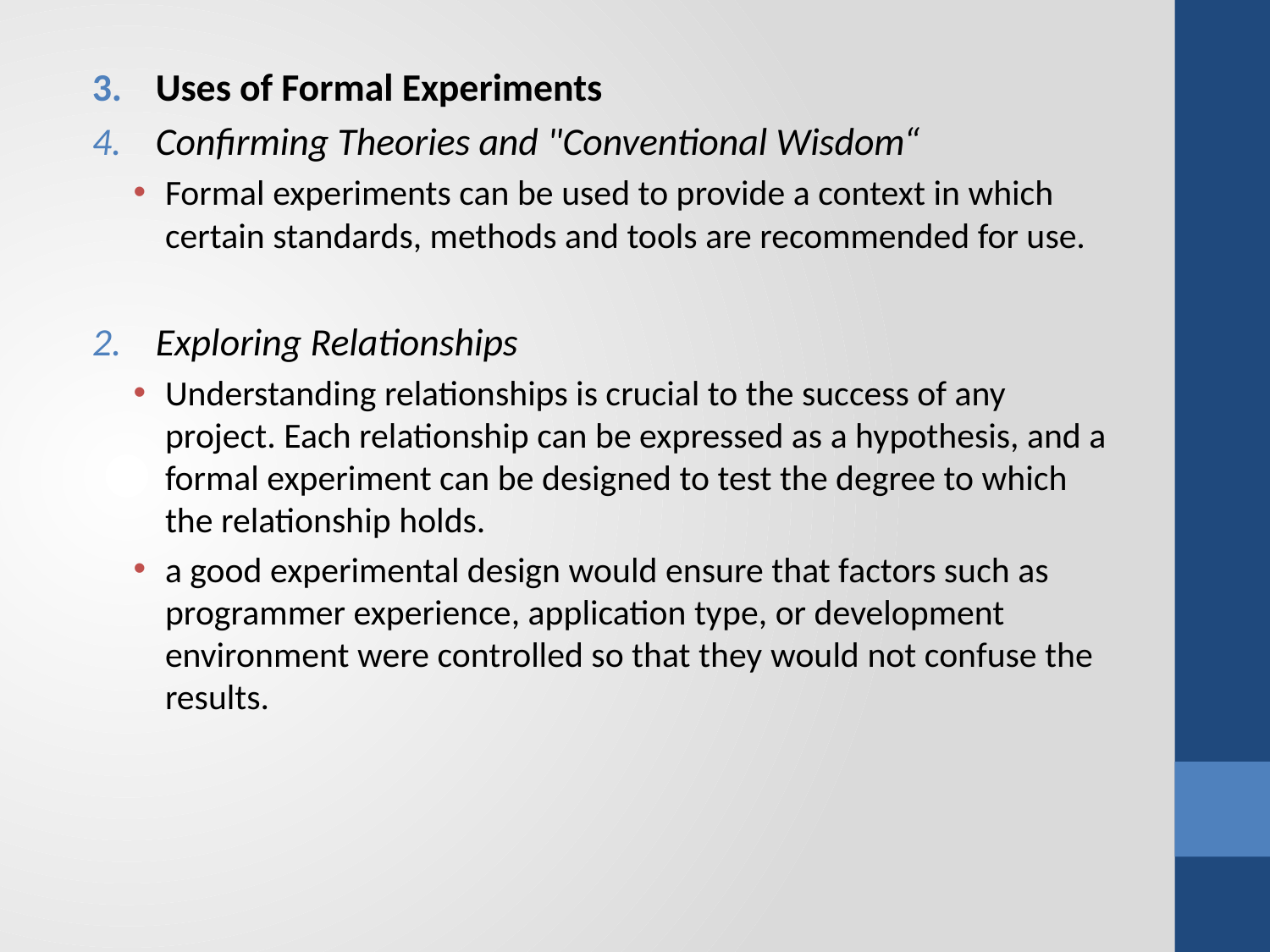

Uses of Formal Experiments
Confirming Theories and "Conventional Wisdom“
Formal experiments can be used to provide a context in which certain standards, methods and tools are recommended for use.

Exploring Relationships
Understanding relationships is crucial to the success of any project. Each relationship can be expressed as a hypothesis, and a formal experiment can be designed to test the degree to which the relationship holds.
a good experimental design would ensure that factors such as programmer experience, application type, or development environment were controlled so that they would not confuse the results.